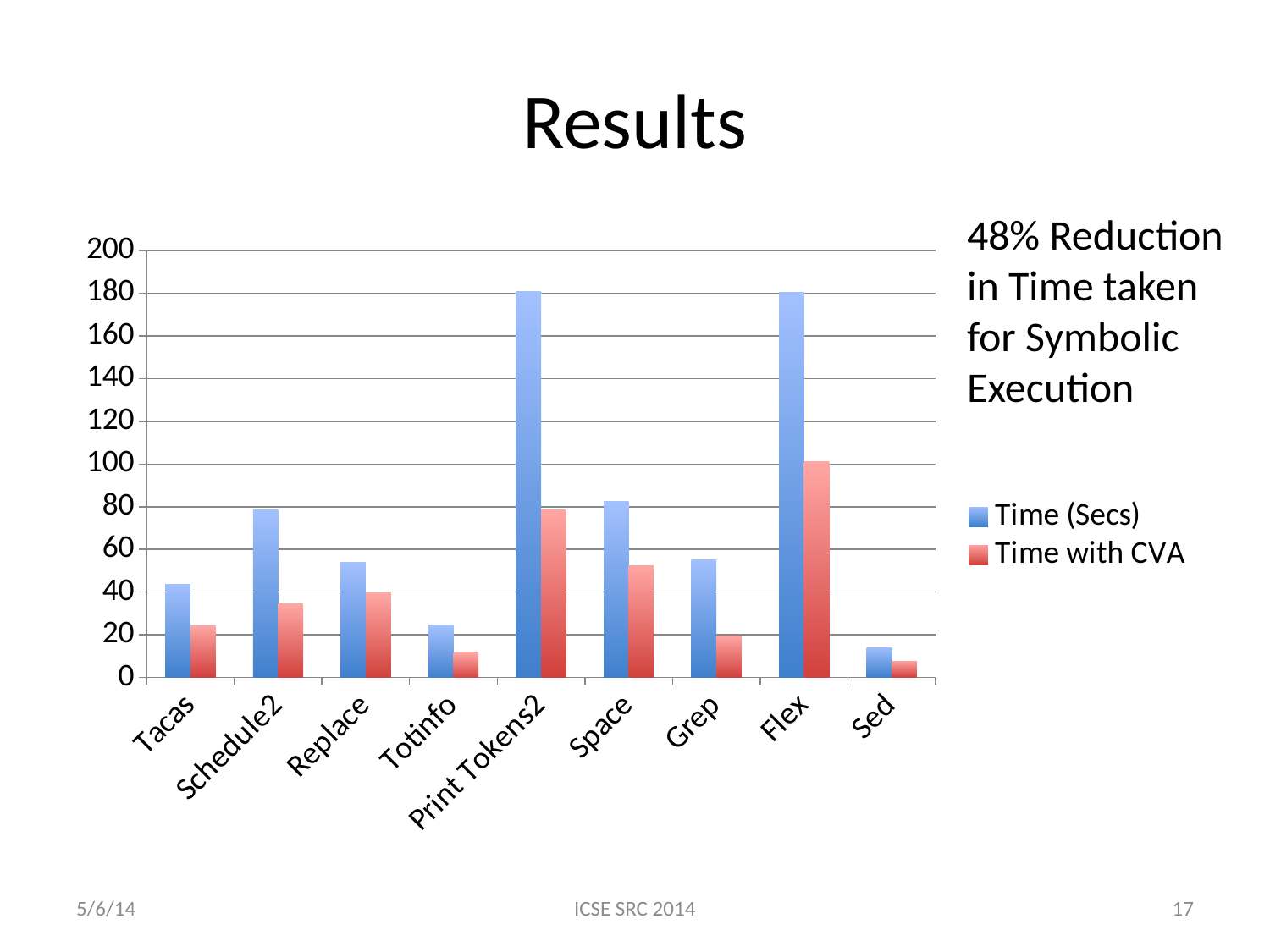

# Results
48% Reduction in Time taken for Symbolic Execution

### Chart

| Category | Time (Secs) | Time with CVA |
|---|---|---|
| Tacas | 43.7 | 24.2 |
| Schedule2 | 78.4 | 34.6 |
| Replace | 53.9 | 39.7 |
| Totinfo | 24.7 | 11.8 |
| Print Tokens2 | 180.9 | 78.5 |
| Space | 82.6 | 52.5 |
| Grep | 55.3 | 19.3 |
| Flex | 180.5 | 101.0 |
| Sed | 13.9 | 7.5 |
5/6/14
ICSE SRC 2014
17